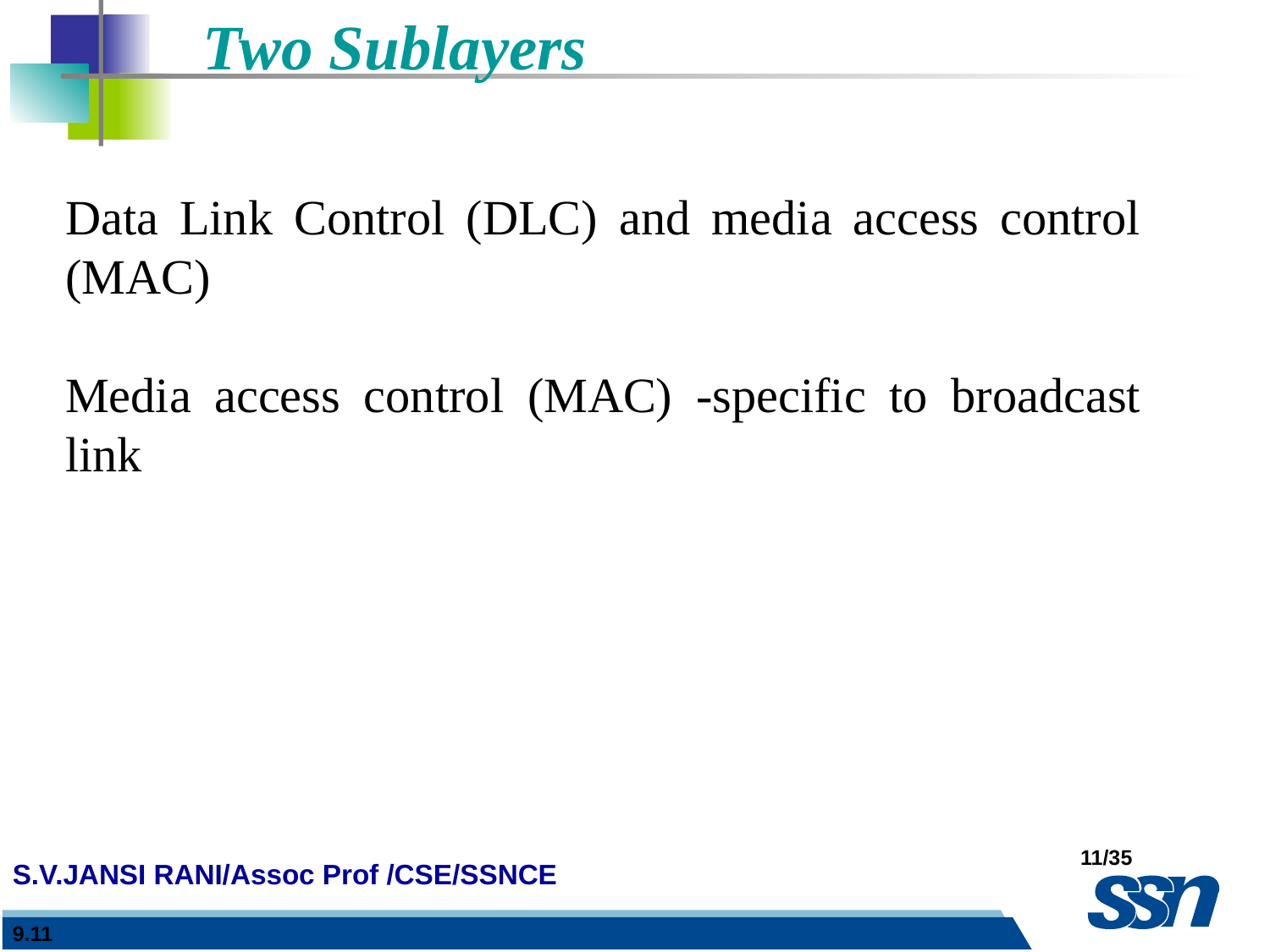

Two Sublayers

Data Link Control (DLC) and media access control (MAC)

Media access control (MAC) -specific to broadcast link

9.11